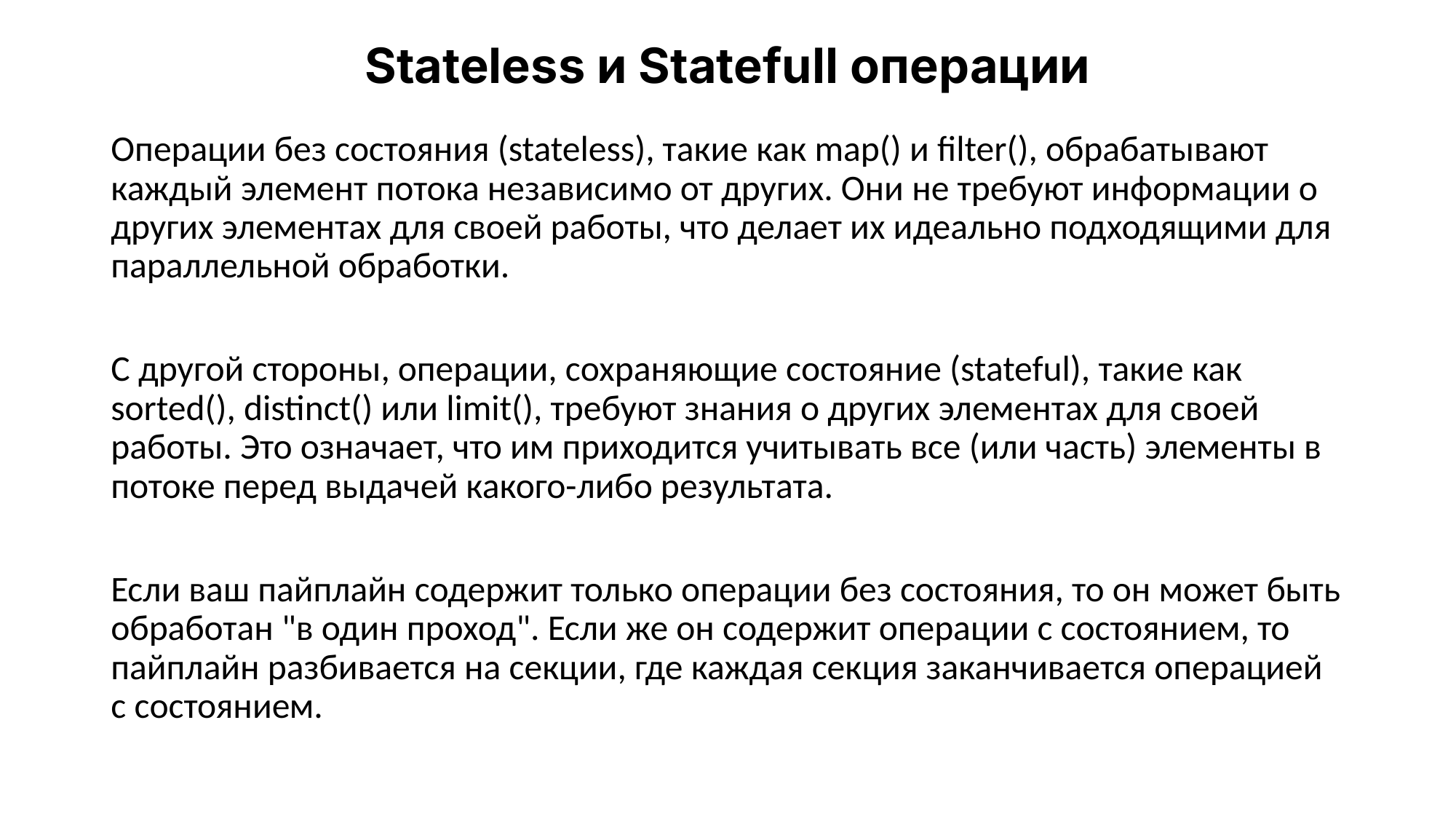

# Stateless и Statefull операции
Операции без состояния (stateless), такие как map() и filter(), обрабатывают каждый элемент потока независимо от других. Они не требуют информации о других элементах для своей работы, что делает их идеально подходящими для параллельной обработки.

С другой стороны, операции, сохраняющие состояние (stateful), такие как sorted(), distinct() или limit(), требуют знания о других элементах для своей работы. Это означает, что им приходится учитывать все (или часть) элементы в потоке перед выдачей какого-либо результата.

Если ваш пайплайн содержит только операции без состояния, то он может быть обработан "в один проход". Если же он содержит операции с состоянием, то пайплайн разбивается на секции, где каждая секция заканчивается операцией с состоянием.